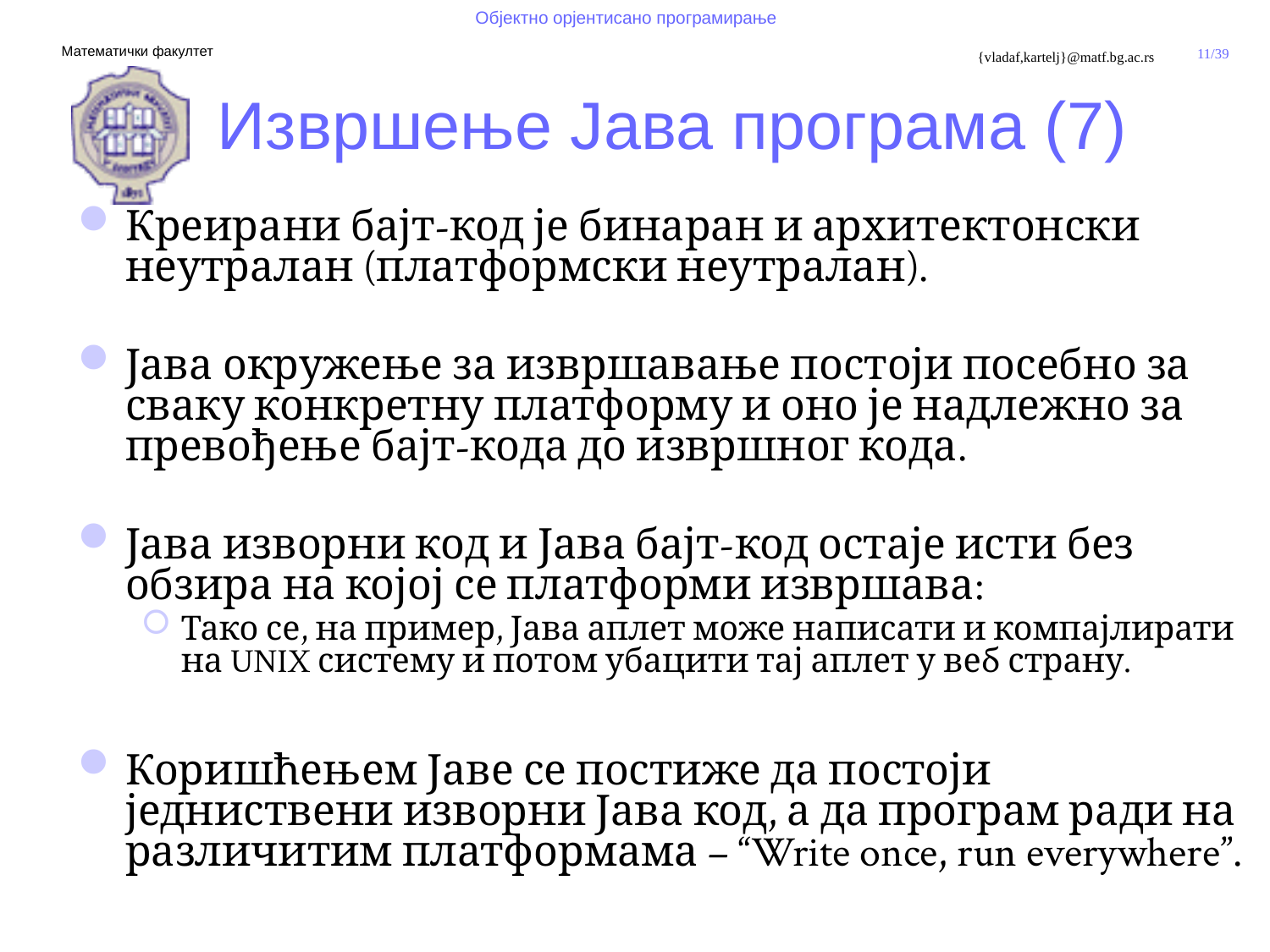

Извршење Јава програма (7)
Креирани бајт-код је бинаран и архитектонски неутралан (платформски неутралан).

Јава окружење за извршавање постоји посебно за сваку конкретну платформу и оно је надлежно за превођење бајт-кода до извршног кода.

Јава изворни код и Јава бајт-код остаје исти без обзира на којој се платформи извршава:
Тако се, на пример, Јава аплет може написати и компајлирати на UNIX систему и потом убацити тај аплет у веб страну.

Коришћењем Јаве се постиже да постоји једниствени изворни Јава код, а да програм ради на различитим платформама – “Write once, run everywhere”.